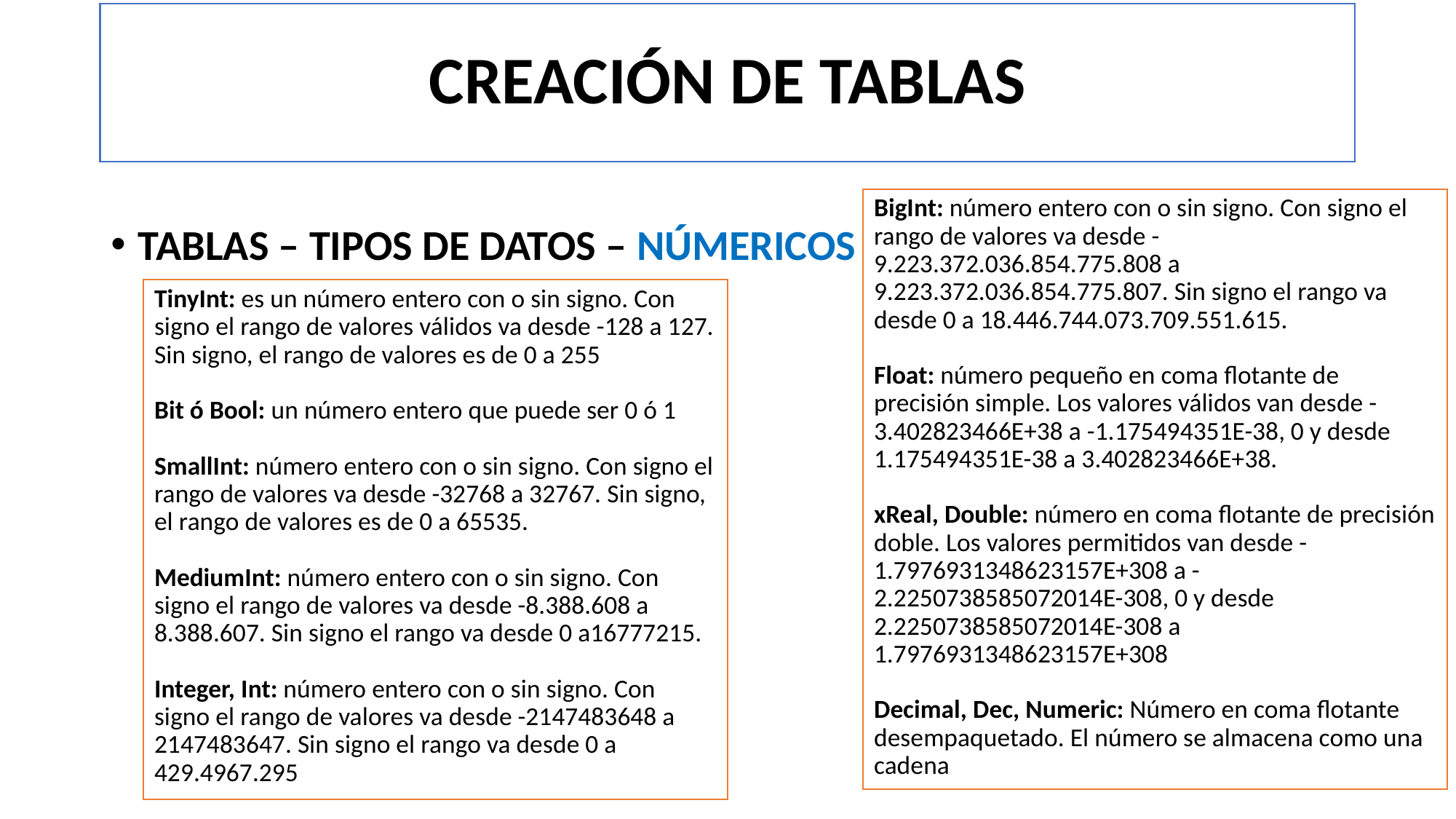

# CREACIÓN DE TABLAS
BigInt: número entero con o sin signo. Con signo el rango de valores va desde -9.223.372.036.854.775.808 a 9.223.372.036.854.775.807. Sin signo el rango va desde 0 a 18.446.744.073.709.551.615.
Float: número pequeño en coma flotante de precisión simple. Los valores válidos van desde -3.402823466E+38 a -1.175494351E-38, 0 y desde 1.175494351E-38 a 3.402823466E+38.
xReal, Double: número en coma flotante de precisión doble. Los valores permitidos van desde -1.7976931348623157E+308 a -2.2250738585072014E-308, 0 y desde 2.2250738585072014E-308 a 1.7976931348623157E+308
Decimal, Dec, Numeric: Número en coma flotante desempaquetado. El número se almacena como una cadena
TABLAS – TIPOS DE DATOS – NÚMERICOS
TinyInt: es un número entero con o sin signo. Con signo el rango de valores válidos va desde -128 a 127. Sin signo, el rango de valores es de 0 a 255
Bit ó Bool: un número entero que puede ser 0 ó 1
SmallInt: número entero con o sin signo. Con signo el rango de valores va desde -32768 a 32767. Sin signo, el rango de valores es de 0 a 65535.
MediumInt: número entero con o sin signo. Con signo el rango de valores va desde -8.388.608 a 8.388.607. Sin signo el rango va desde 0 a16777215.
Integer, Int: número entero con o sin signo. Con signo el rango de valores va desde -2147483648 a 2147483647. Sin signo el rango va desde 0 a 429.4967.295